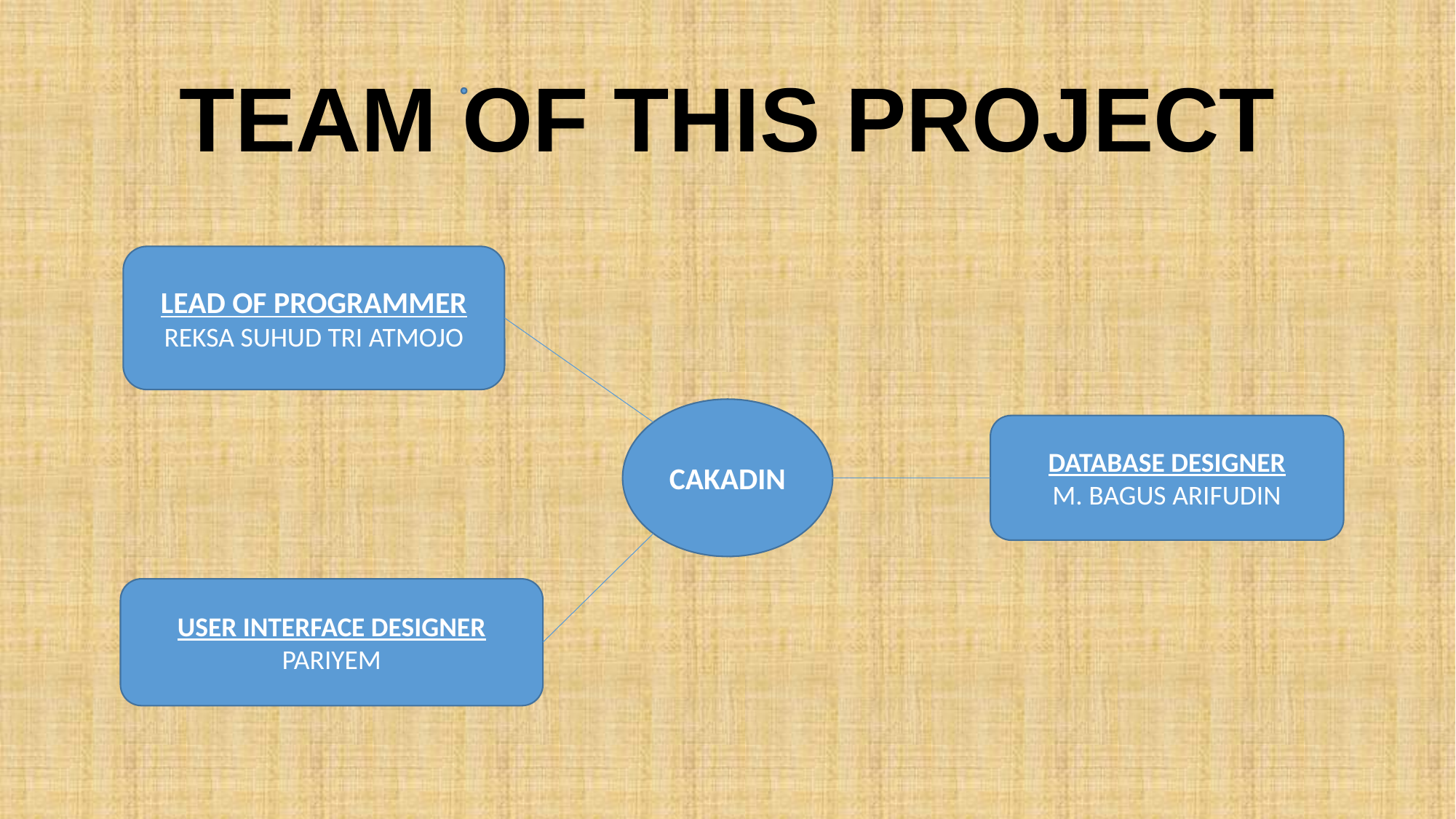

# TEAM OF THIS PROJECT

LEAD OF PROGRAMMER
REKSA SUHUD TRI ATMOJO
CAKADIN
DATABASE DESIGNER
M. BAGUS ARIFUDIN
USER INTERFACE DESIGNER
PARIYEM